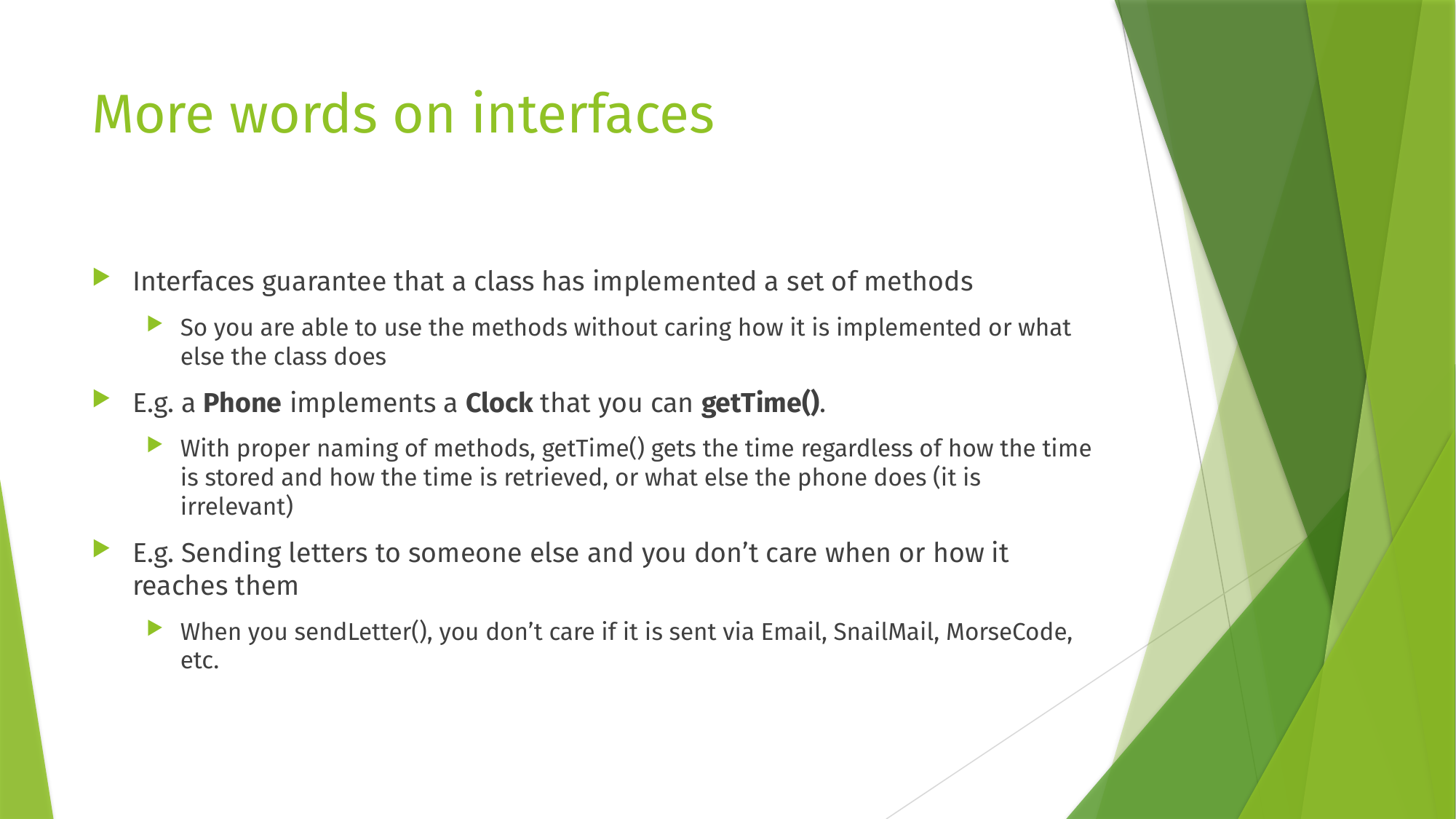

# More words on interfaces
Interfaces guarantee that a class has implemented a set of methods
So you are able to use the methods without caring how it is implemented or what else the class does
E.g. a Phone implements a Clock that you can getTime().
With proper naming of methods, getTime() gets the time regardless of how the time is stored and how the time is retrieved, or what else the phone does (it is irrelevant)
E.g. Sending letters to someone else and you don’t care when or how it reaches them
When you sendLetter(), you don’t care if it is sent via Email, SnailMail, MorseCode, etc.